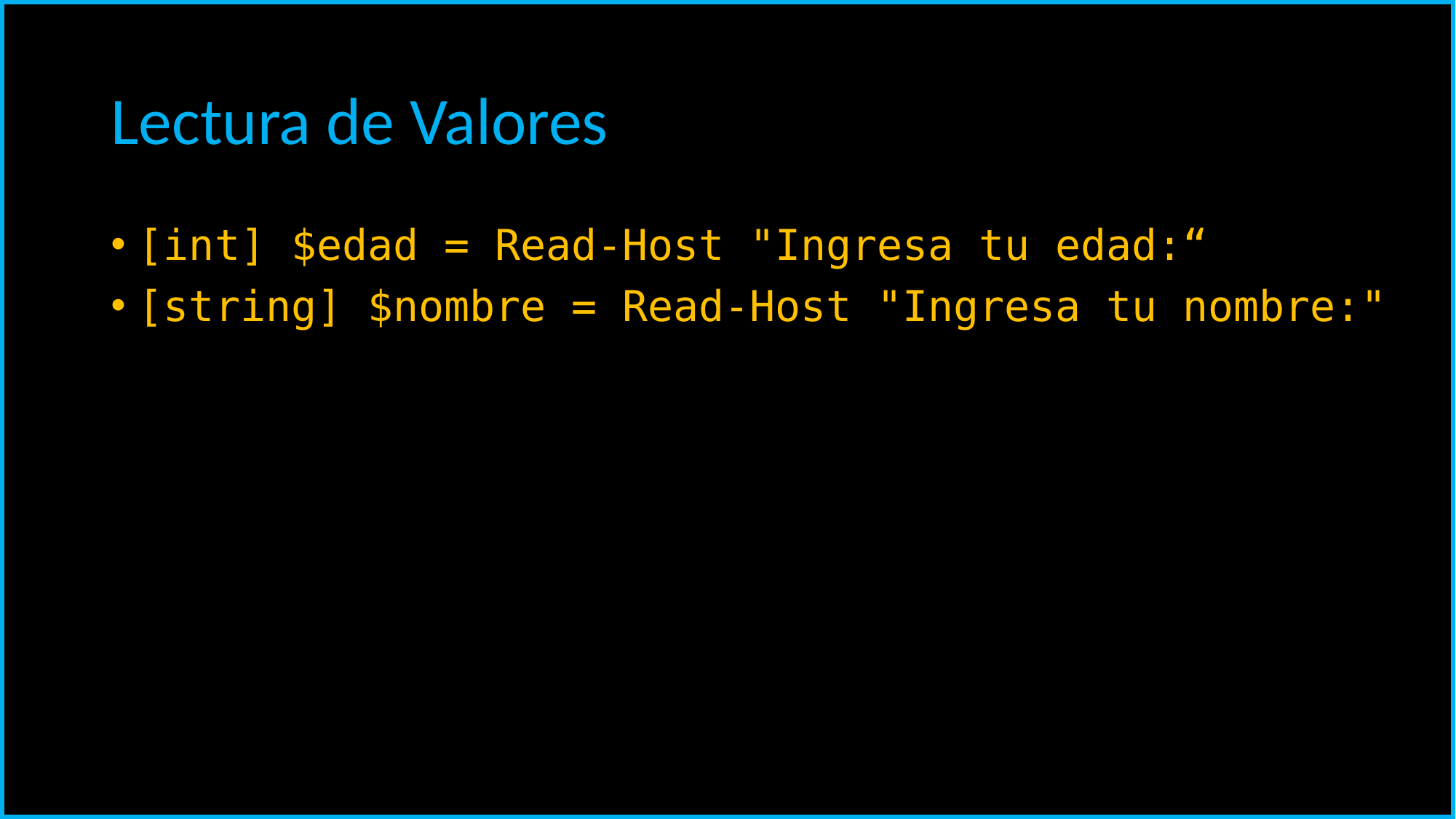

# Lectura de Valores
[int] $edad = Read-Host "Ingresa tu edad:“
[string] $nombre = Read-Host "Ingresa tu nombre:"